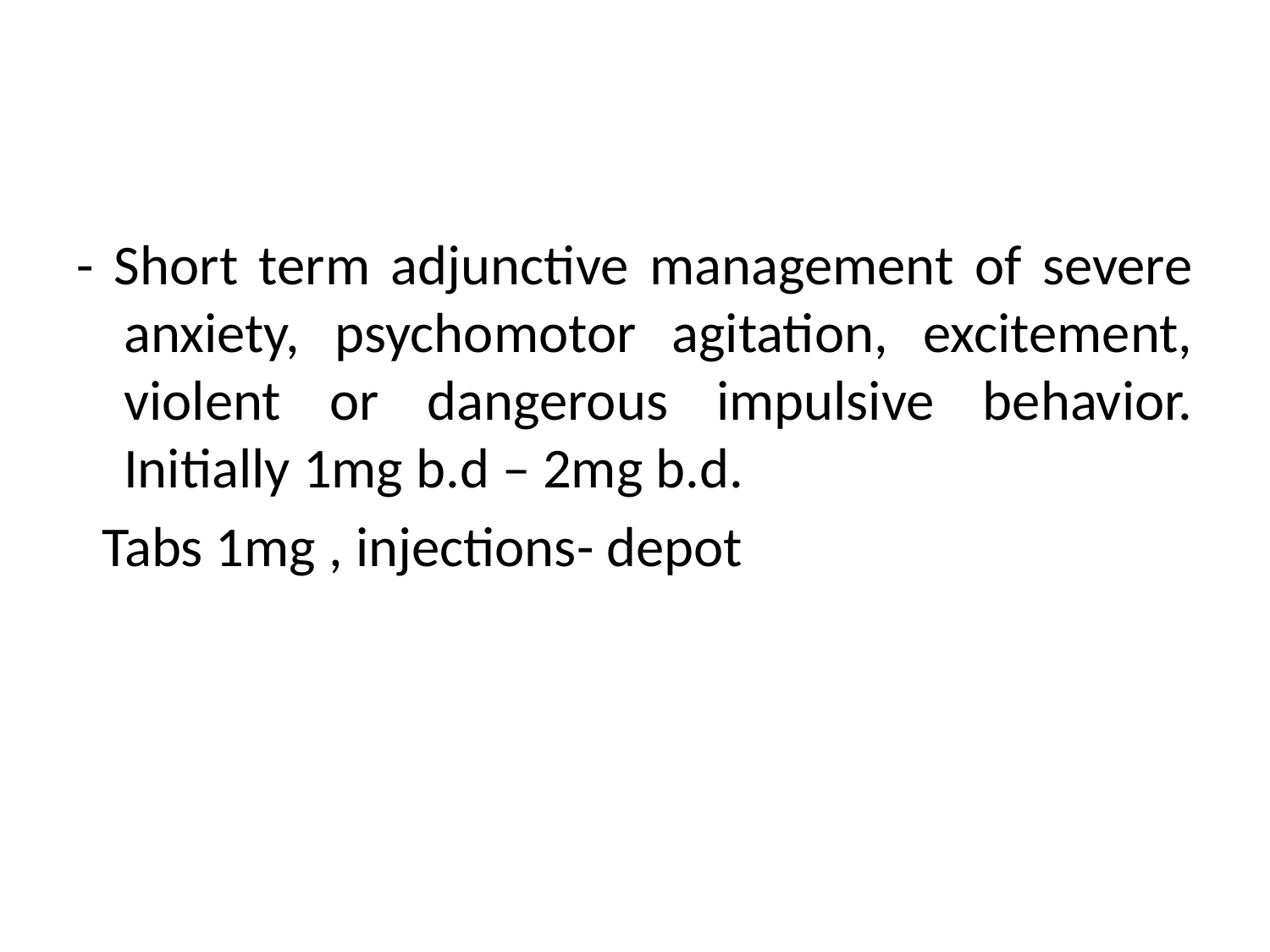

#
- Short term adjunctive management of severe anxiety, psychomotor agitation, excitement, violent or dangerous impulsive behavior. Initially 1mg b.d – 2mg b.d.
  Tabs 1mg , injections- depot